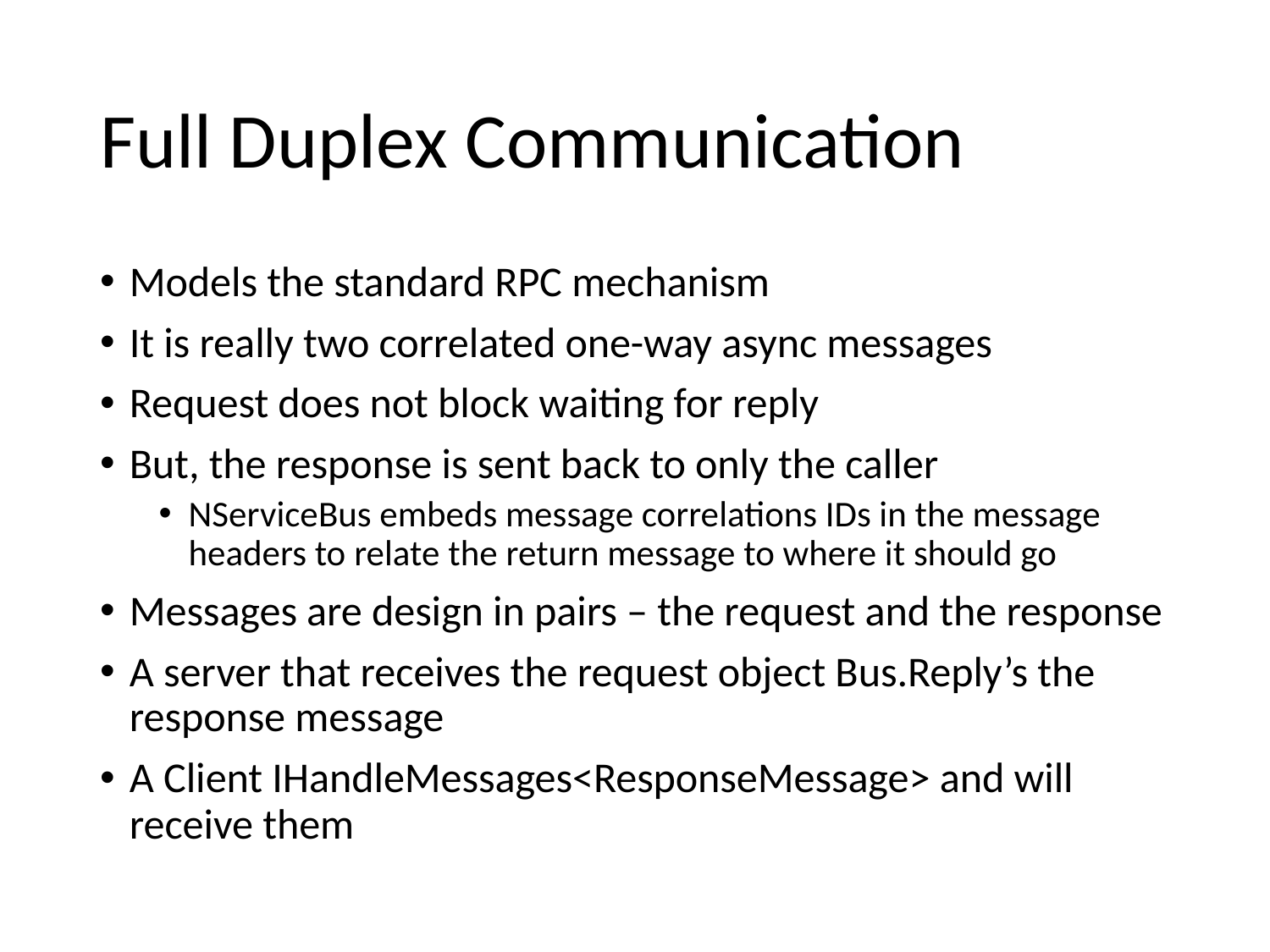

# Full Duplex Communication
Models the standard RPC mechanism
It is really two correlated one-way async messages
Request does not block waiting for reply
But, the response is sent back to only the caller
NServiceBus embeds message correlations IDs in the message headers to relate the return message to where it should go
Messages are design in pairs – the request and the response
A server that receives the request object Bus.Reply’s the response message
A Client IHandleMessages<ResponseMessage> and will receive them